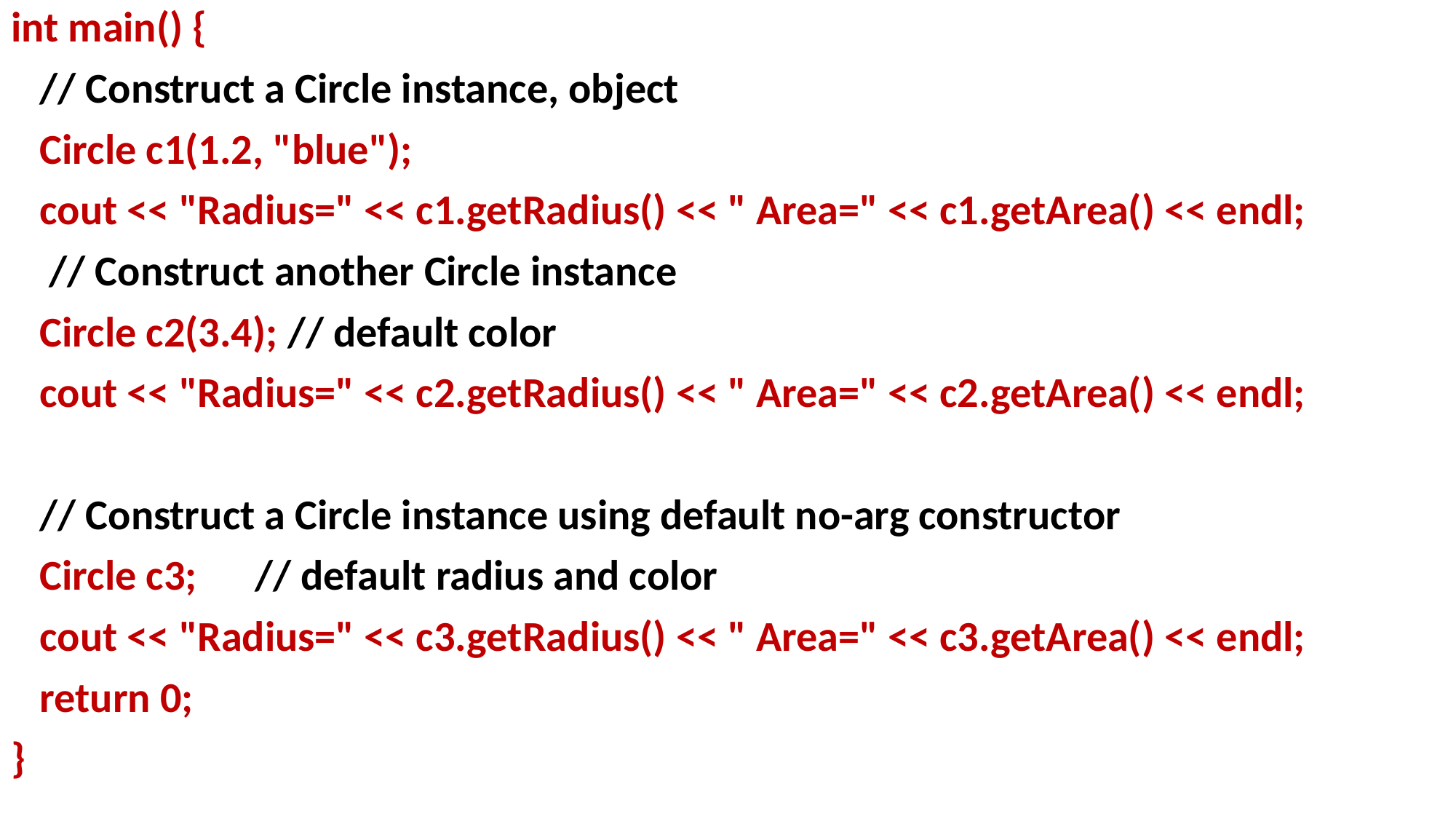

int main() {
   // Construct a Circle instance, object
   Circle c1(1.2, "blue");
   cout << "Radius=" << c1.getRadius() << " Area=" << c1.getArea() << endl;
    // Construct another Circle instance
   Circle c2(3.4); // default color
   cout << "Radius=" << c2.getRadius() << " Area=" << c2.getArea() << endl;

   // Construct a Circle instance using default no-arg constructor
   Circle c3;      // default radius and color
   cout << "Radius=" << c3.getRadius() << " Area=" << c3.getArea() << endl;
   return 0;
}